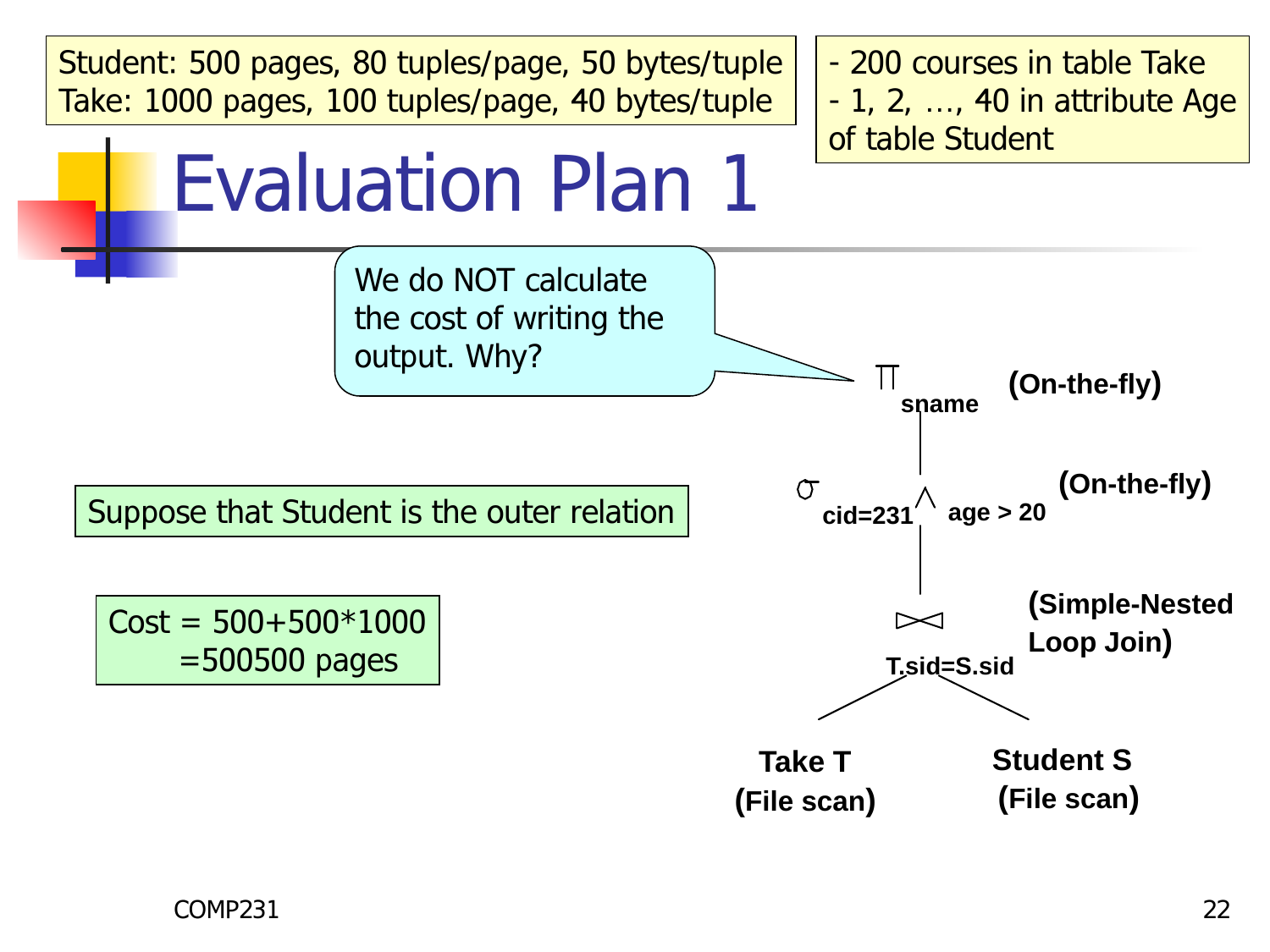

# Evaluation Plan 1
Student: 500 pages, 80 tuples/page, 50 bytes/tuple
Take: 1000 pages, 100 tuples/page, 40 bytes/tuple
- 200 courses in table Take
- 1, 2, …, 40 in attribute Age
of table Student
We do NOT calculate the cost of writing the output. Why?

(On-the-fly)

sname

age > 20
cid=231

T.sid=S.sid

Student S
Take T
(On-the-fly)
Suppose that Student is the outer relation
(Simple-Nested
Loop Join)
Cost = 500+500*1000
       =500500 pages
(File scan)
(File scan)
COMP231
22